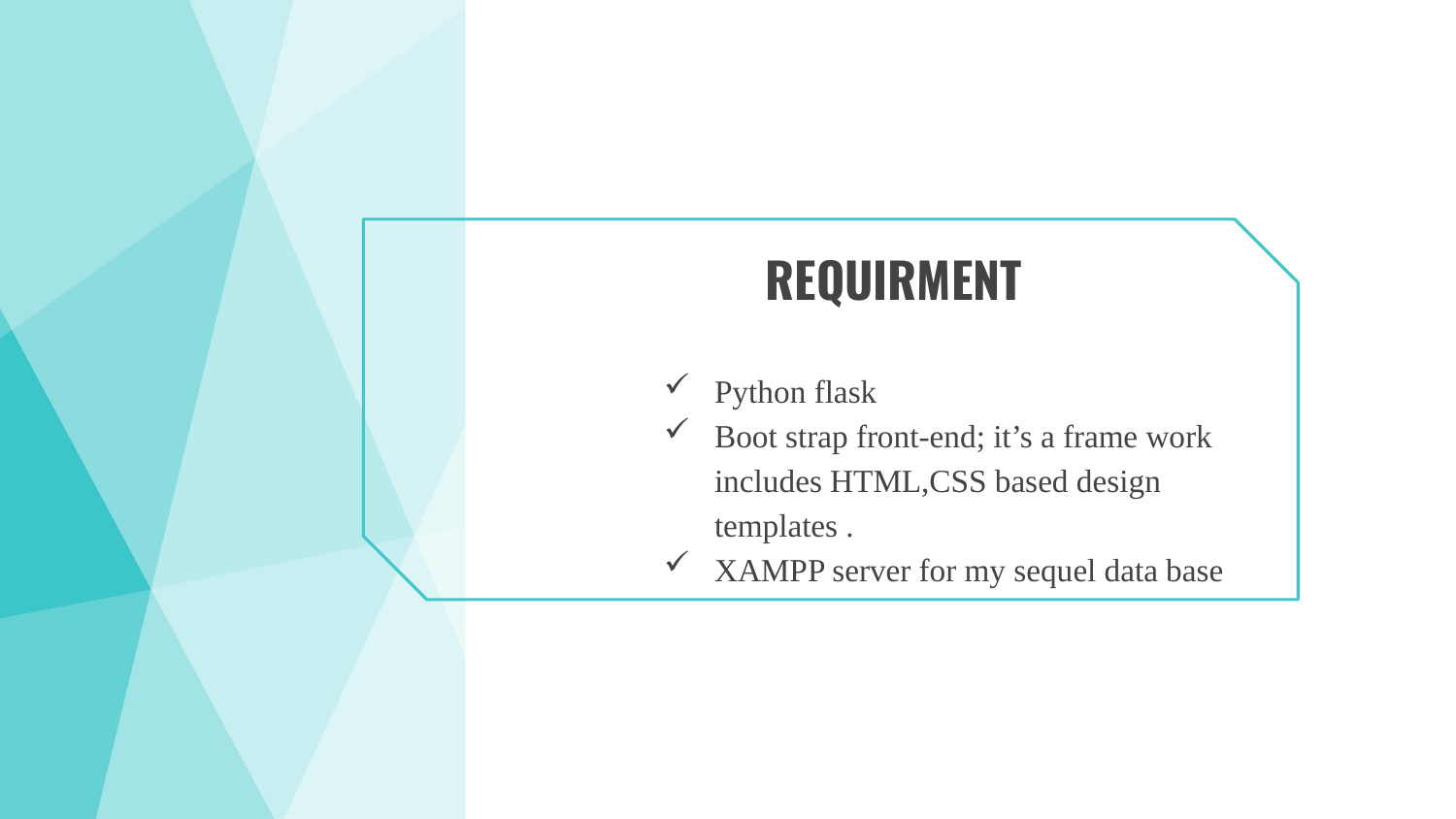

# REQUIRMENT
Python flask
Boot strap front-end; it’s a frame work includes HTML,CSS based design templates .
XAMPP server for my sequel data base